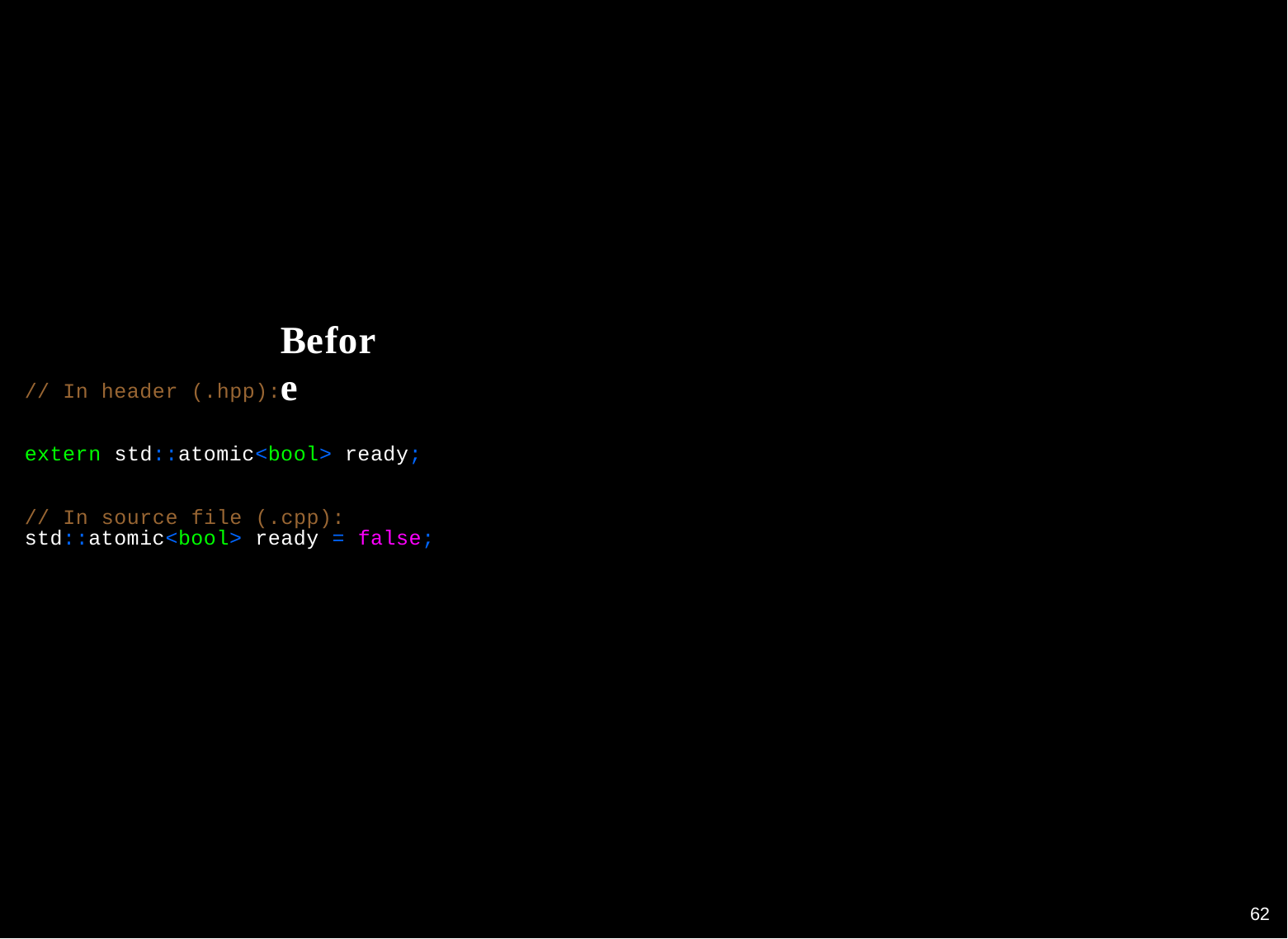

Before
// In header (.hpp):

extern std::atomic<bool> ready;

// In source file (.cpp): std::atomic<bool> ready = false;

62